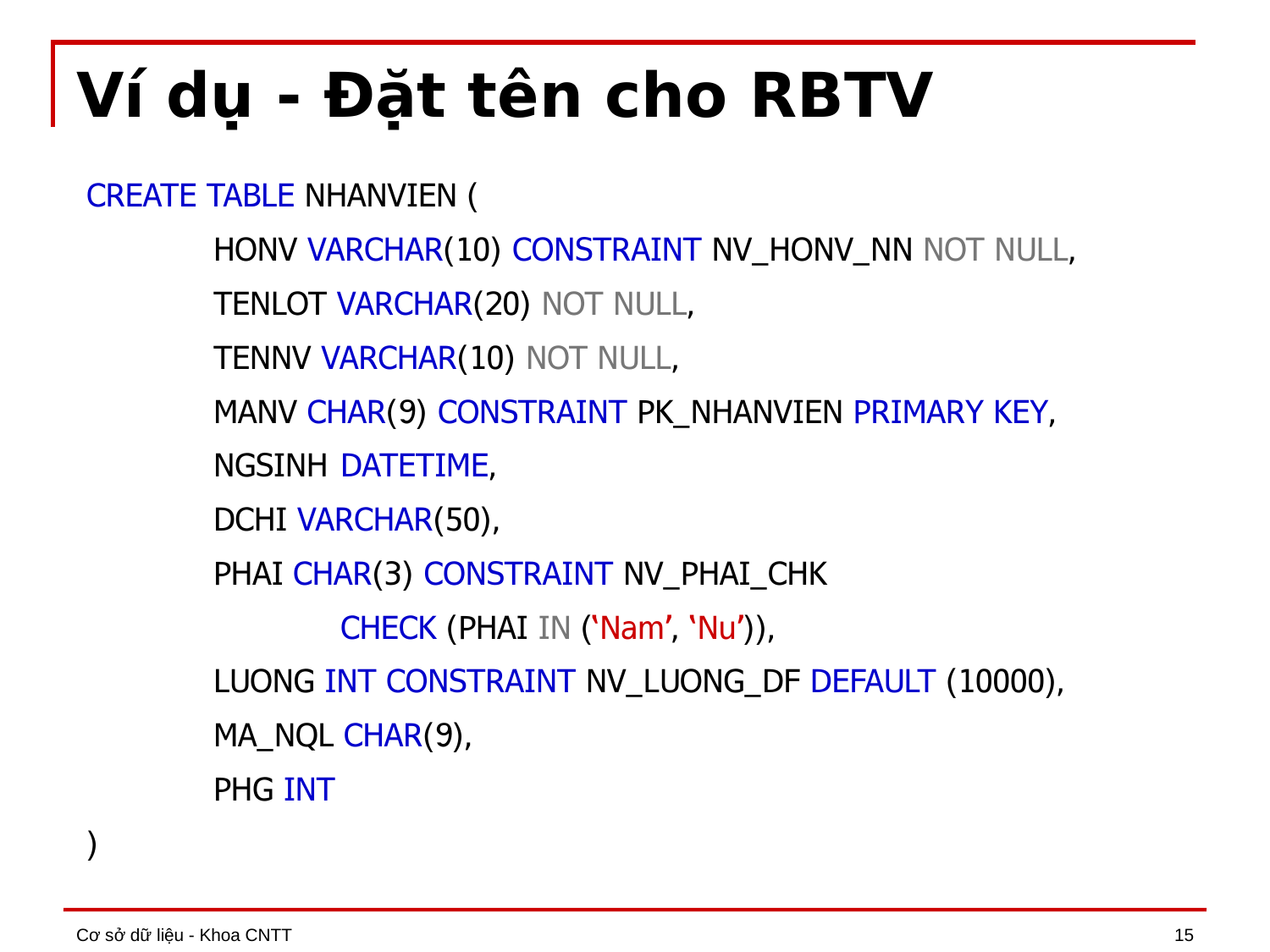

# Ví dụ - Đặt tên cho RBTV
CREATE TABLE NHANVIEN (
	HONV VARCHAR(10) CONSTRAINT NV_HONV_NN NOT NULL,
	TENLOT VARCHAR(20) NOT NULL,
	TENNV VARCHAR(10) NOT NULL,
	MANV CHAR(9) CONSTRAINT PK_NHANVIEN PRIMARY KEY,
	NGSINH 	DATETIME,
	DCHI VARCHAR(50),
	PHAI CHAR(3) CONSTRAINT NV_PHAI_CHK
		CHECK (PHAI IN (‘Nam’, ‘Nu’)),
	LUONG INT CONSTRAINT NV_LUONG_DF DEFAULT (10000),
	MA_NQL CHAR(9),
	PHG INT
)
Cơ sở dữ liệu - Khoa CNTT
15